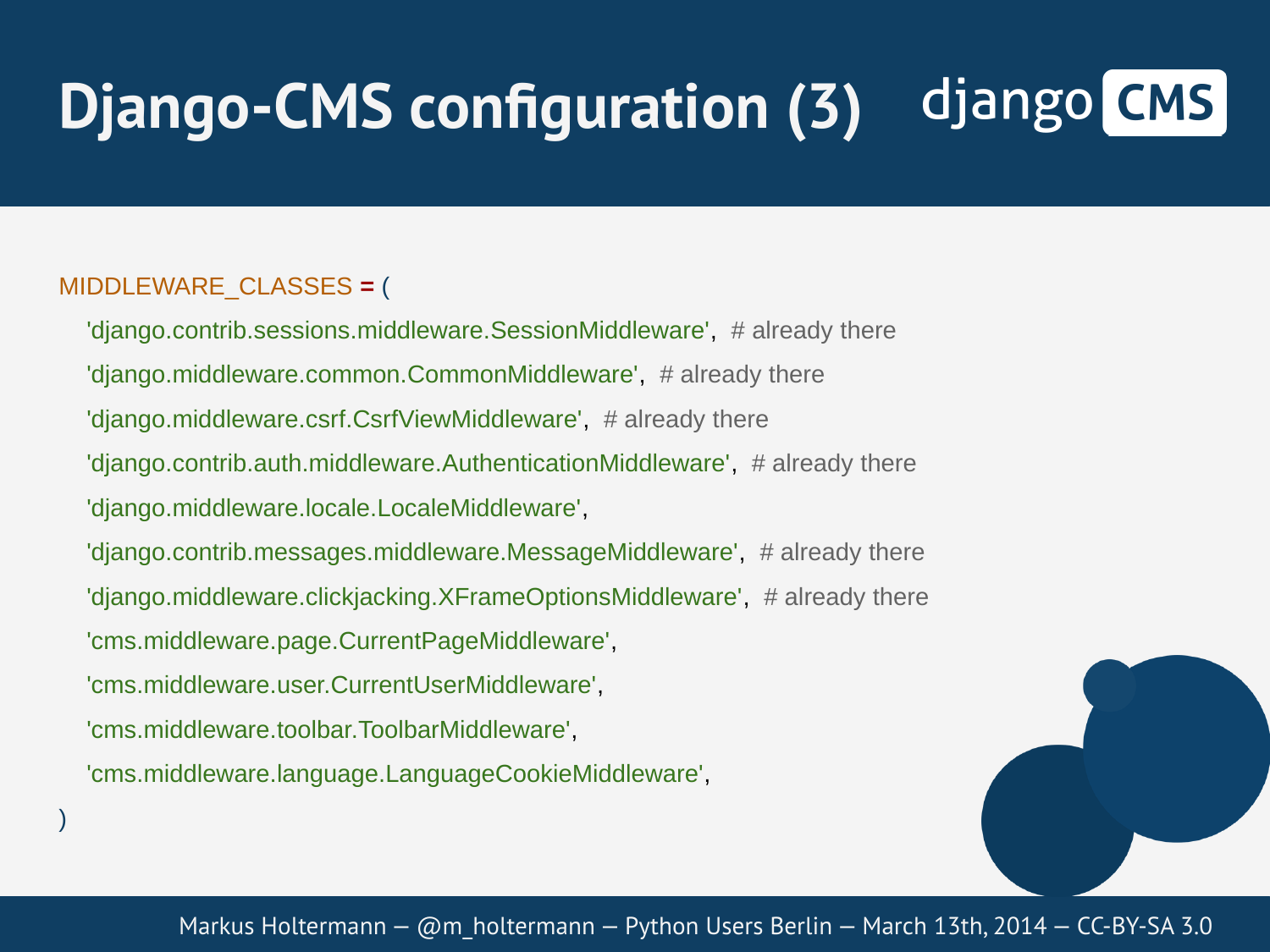

# Django-CMS configuration (3)
MIDDLEWARE_CLASSES = (
    'django.contrib.sessions.middleware.SessionMiddleware',  # already there
    'django.middleware.common.CommonMiddleware',  # already there
    'django.middleware.csrf.CsrfViewMiddleware',  # already there
    'django.contrib.auth.middleware.AuthenticationMiddleware',  # already there
    'django.middleware.locale.LocaleMiddleware',
    'django.contrib.messages.middleware.MessageMiddleware',  # already there
    'django.middleware.clickjacking.XFrameOptionsMiddleware',  # already there
    'cms.middleware.page.CurrentPageMiddleware',
    'cms.middleware.user.CurrentUserMiddleware',
    'cms.middleware.toolbar.ToolbarMiddleware',
    'cms.middleware.language.LanguageCookieMiddleware',
)